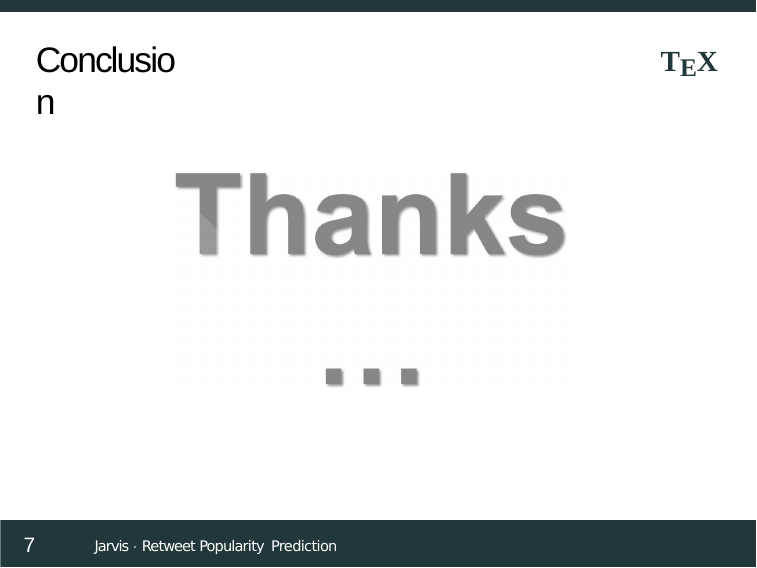

TEX
Conclusion

7
Jarvis · Retweet Popularity Prediction